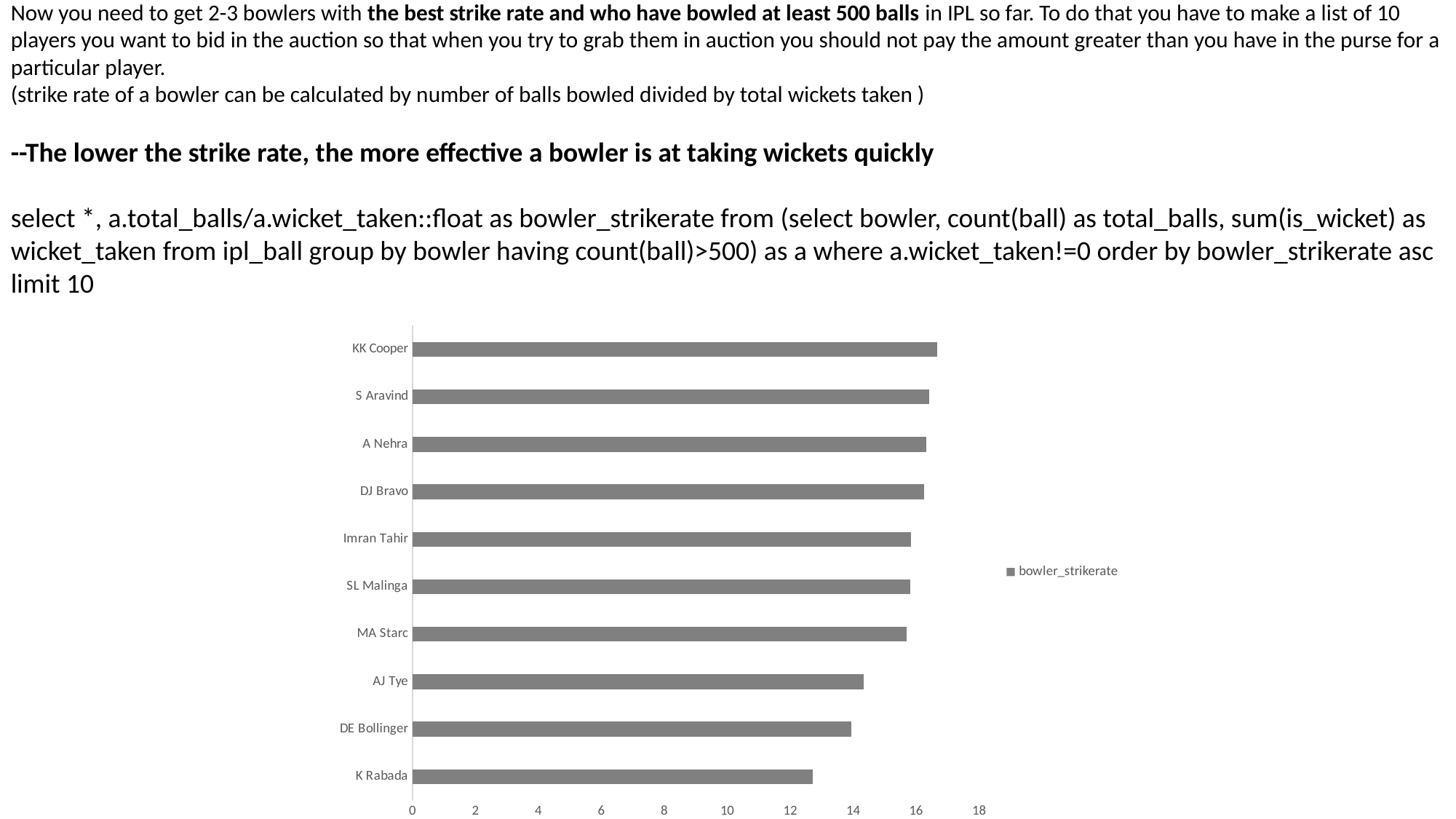

Now you need to get 2-3 bowlers with the best strike rate and who have bowled at least 500 balls in IPL so far. To do that you have to make a list of 10 players you want to bid in the auction so that when you try to grab them in auction you should not pay the amount greater than you have in the purse for a particular player.
(strike rate of a bowler can be calculated by number of balls bowled divided by total wickets taken )
--The lower the strike rate, the more effective a bowler is at taking wickets quickly

select *, a.total_balls/a.wicket_taken::float as bowler_strikerate from (select bowler, count(ball) as total_balls, sum(is_wicket) as wicket_taken from ipl_ball group by bowler having count(ball)>500) as a where a.wicket_taken!=0 order by bowler_strikerate asc limit 10

### Chart

| Category | bowler_strikerate |
|---|---|
| K Rabada | 12.7272727272727 |
| DE Bollinger | 13.953488372093 |
| AJ Tye | 14.3333333333333 |
| MA Starc | 15.6923076923076 |
| SL Malinga | 15.8191489361702 |
| Imran Tahir | 15.8313253012048 |
| DJ Bravo | 16.2628571428571 |
| A Nehra | 16.3140495867768 |
| S Aravind | 16.4166666666666 |
| KK Cooper | 16.6666666666666 |